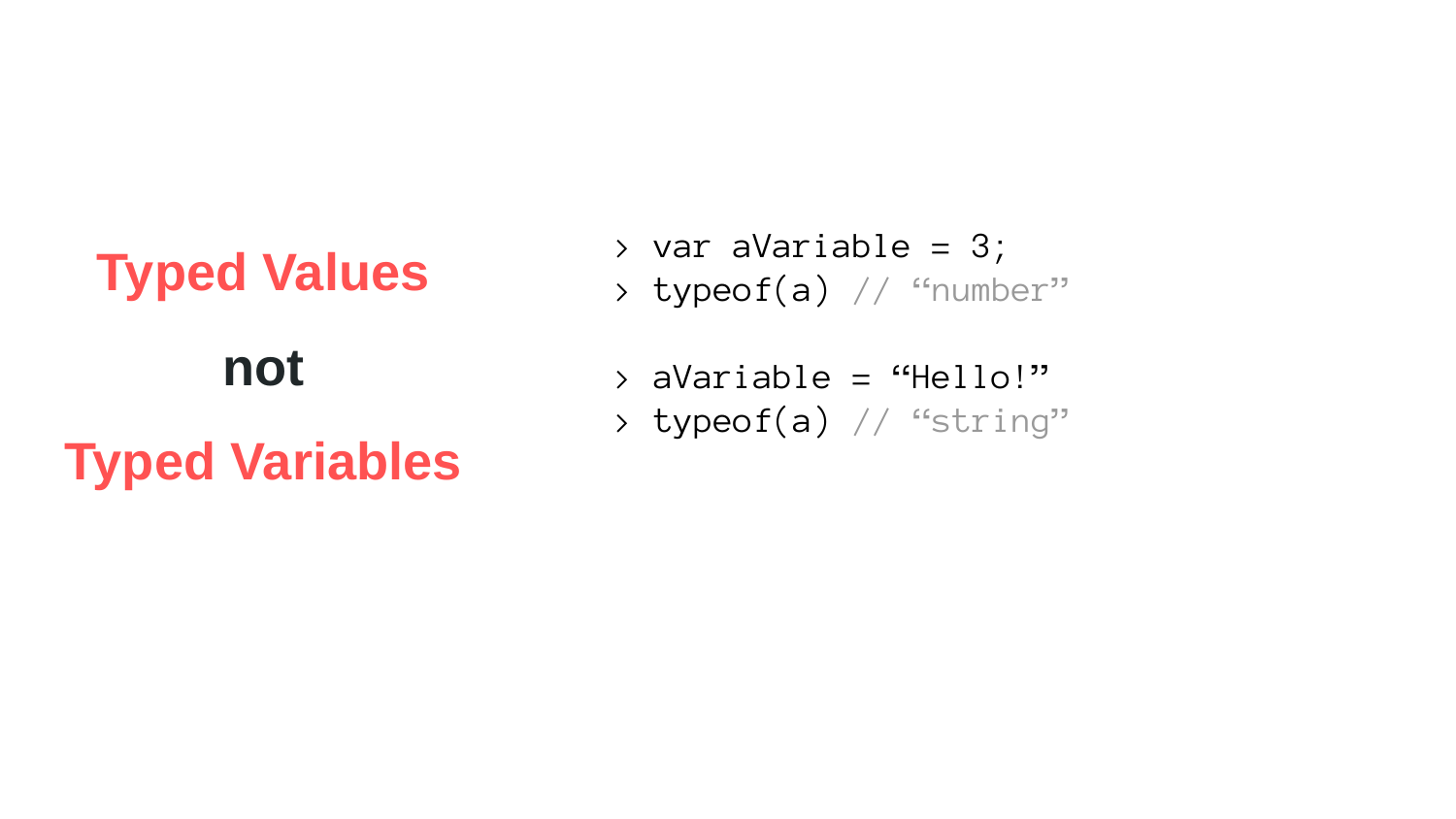

# Typed Values not Typed Variables
> var aVariable = 3;
> typeof(a) // “number”

> aVariable = “Hello!”
> typeof(a) // “string”